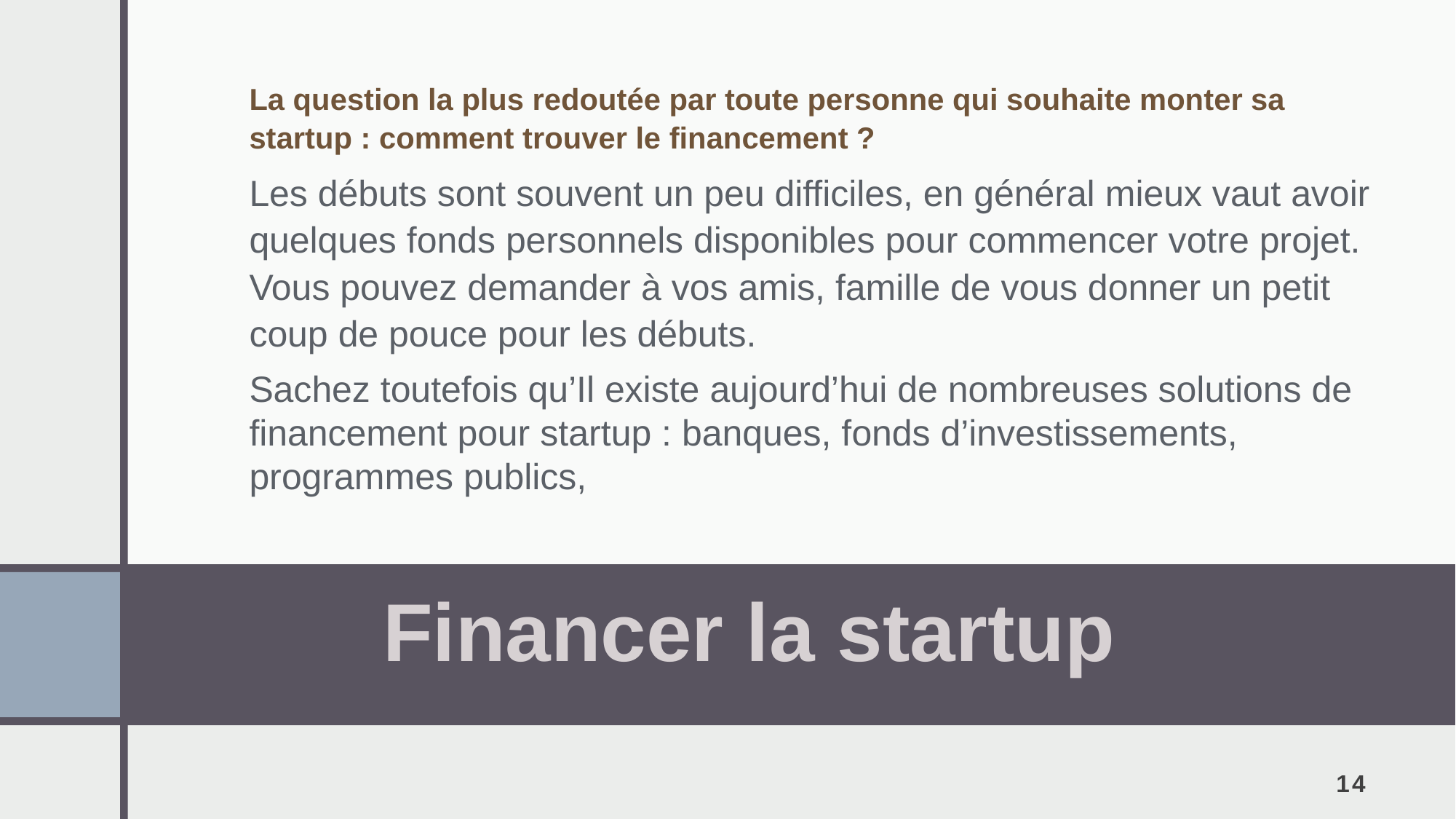

La question la plus redoutée par toute personne qui souhaite monter sa startup : comment trouver le financement ?
Les débuts sont souvent un peu difficiles, en général mieux vaut avoir quelques fonds personnels disponibles pour commencer votre projet. Vous pouvez demander à vos amis, famille de vous donner un petit coup de pouce pour les débuts.
Sachez toutefois qu’Il existe aujourd’hui de nombreuses solutions de financement pour startup : banques, fonds d’investissements, programmes publics,
Financer la startup

14